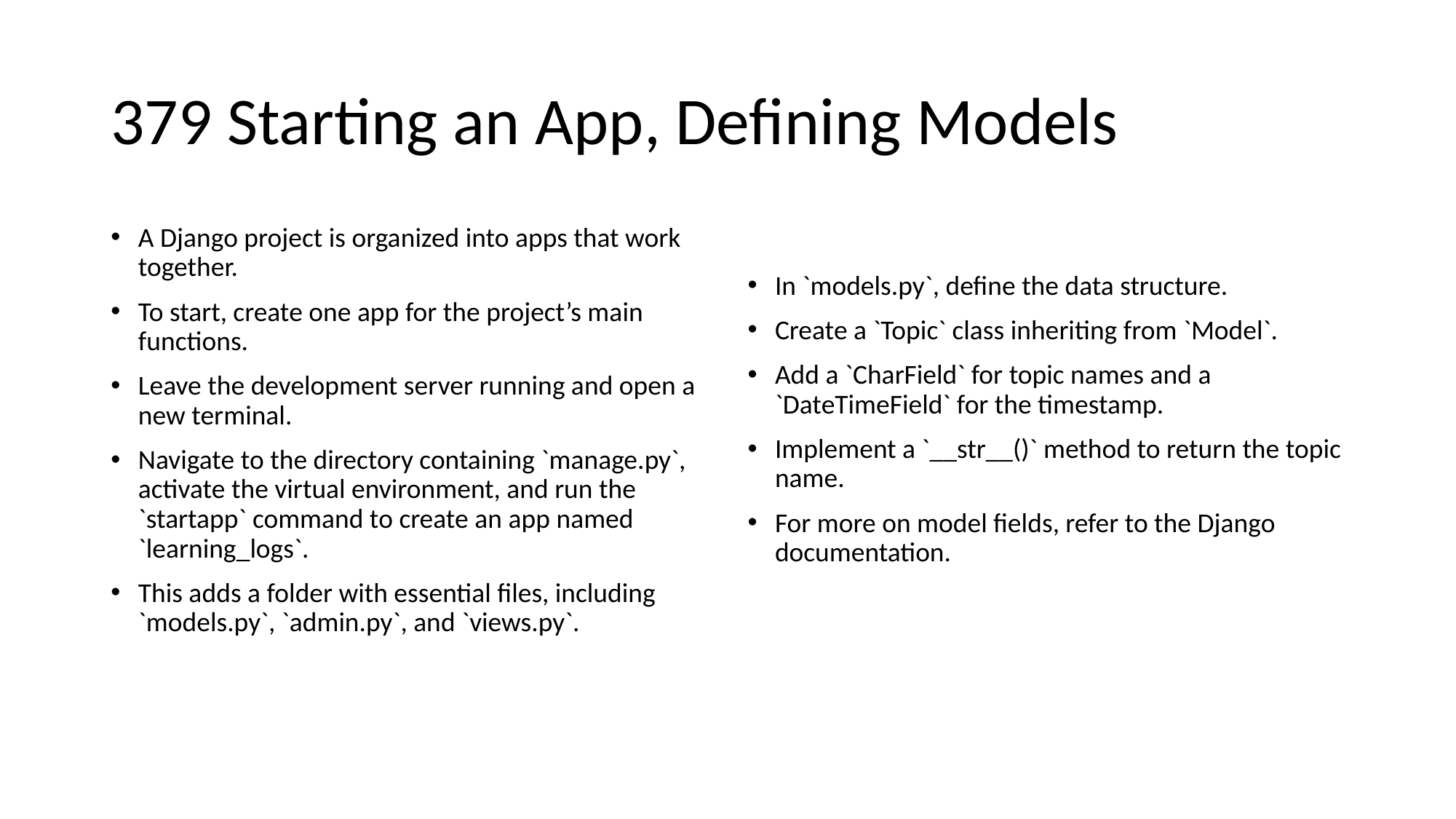

# 379 Starting an App, Defining Models
A Django project is organized into apps that work together.
To start, create one app for the project’s main functions.
Leave the development server running and open a new terminal.
Navigate to the directory containing `manage.py`, activate the virtual environment, and run the `startapp` command to create an app named `learning_logs`.
This adds a folder with essential files, including `models.py`, `admin.py`, and `views.py`.

In `models.py`, define the data structure.
Create a `Topic` class inheriting from `Model`.
Add a `CharField` for topic names and a `DateTimeField` for the timestamp.
Implement a `__str__()` method to return the topic name.
For more on model fields, refer to the Django documentation.